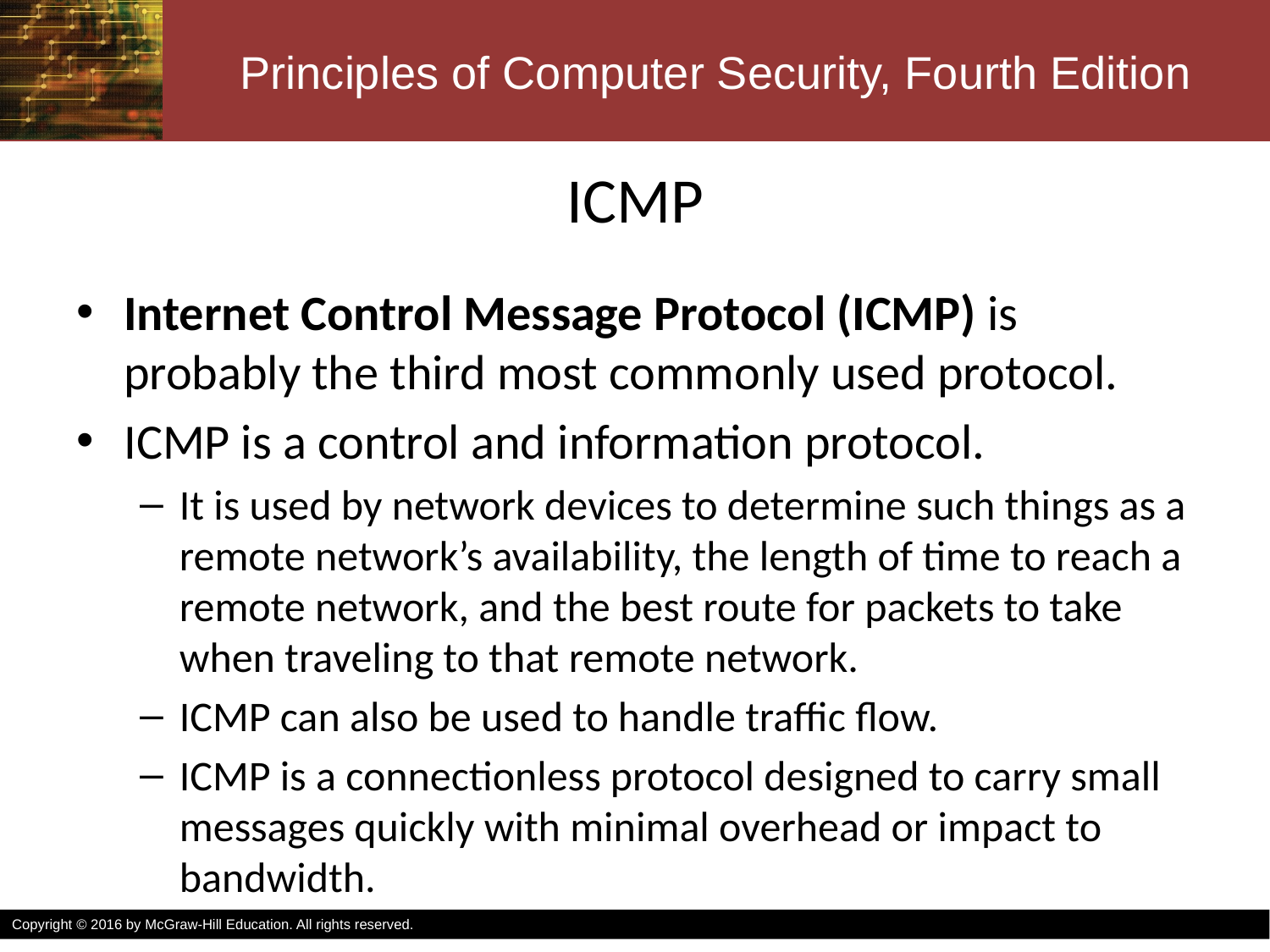

# ICMP
Internet Control Message Protocol (ICMP) is probably the third most commonly used protocol.
ICMP is a control and information protocol.
It is used by network devices to determine such things as a remote network’s availability, the length of time to reach a remote network, and the best route for packets to take when traveling to that remote network.
ICMP can also be used to handle traffic flow.
ICMP is a connectionless protocol designed to carry small messages quickly with minimal overhead or impact to bandwidth.